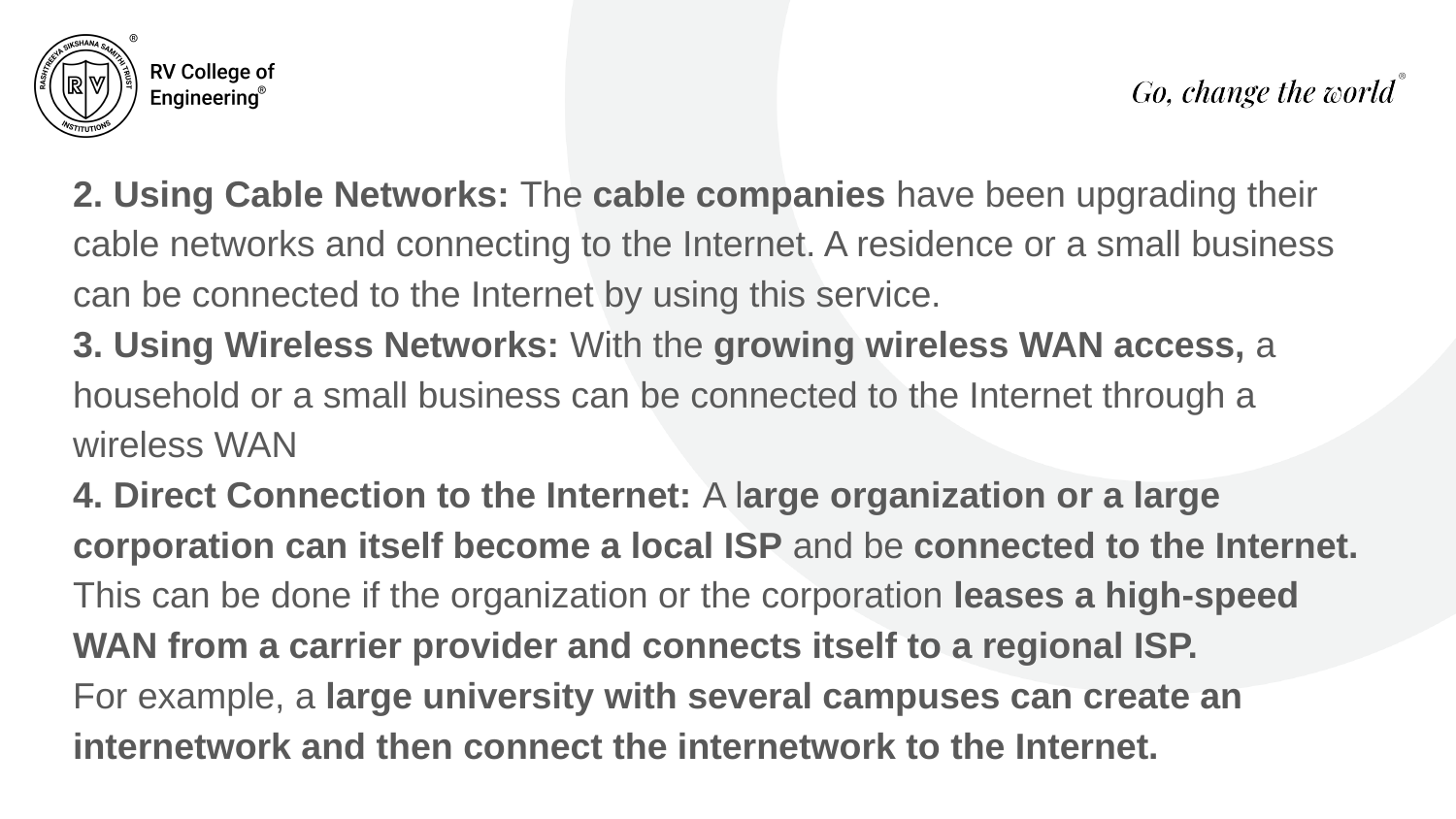

2. Using Cable Networks: The cable companies have been upgrading their cable networks and connecting to the Internet. A residence or a small business can be connected to the Internet by using this service.
3. Using Wireless Networks: With the growing wireless WAN access, a household or a small business can be connected to the Internet through a wireless WAN
4. Direct Connection to the Internet: A large organization or a large corporation can itself become a local ISP and be connected to the Internet. This can be done if the organization or the corporation leases a high-speed WAN from a carrier provider and connects itself to a regional ISP.
For example, a large university with several campuses can create an internetwork and then connect the internetwork to the Internet.